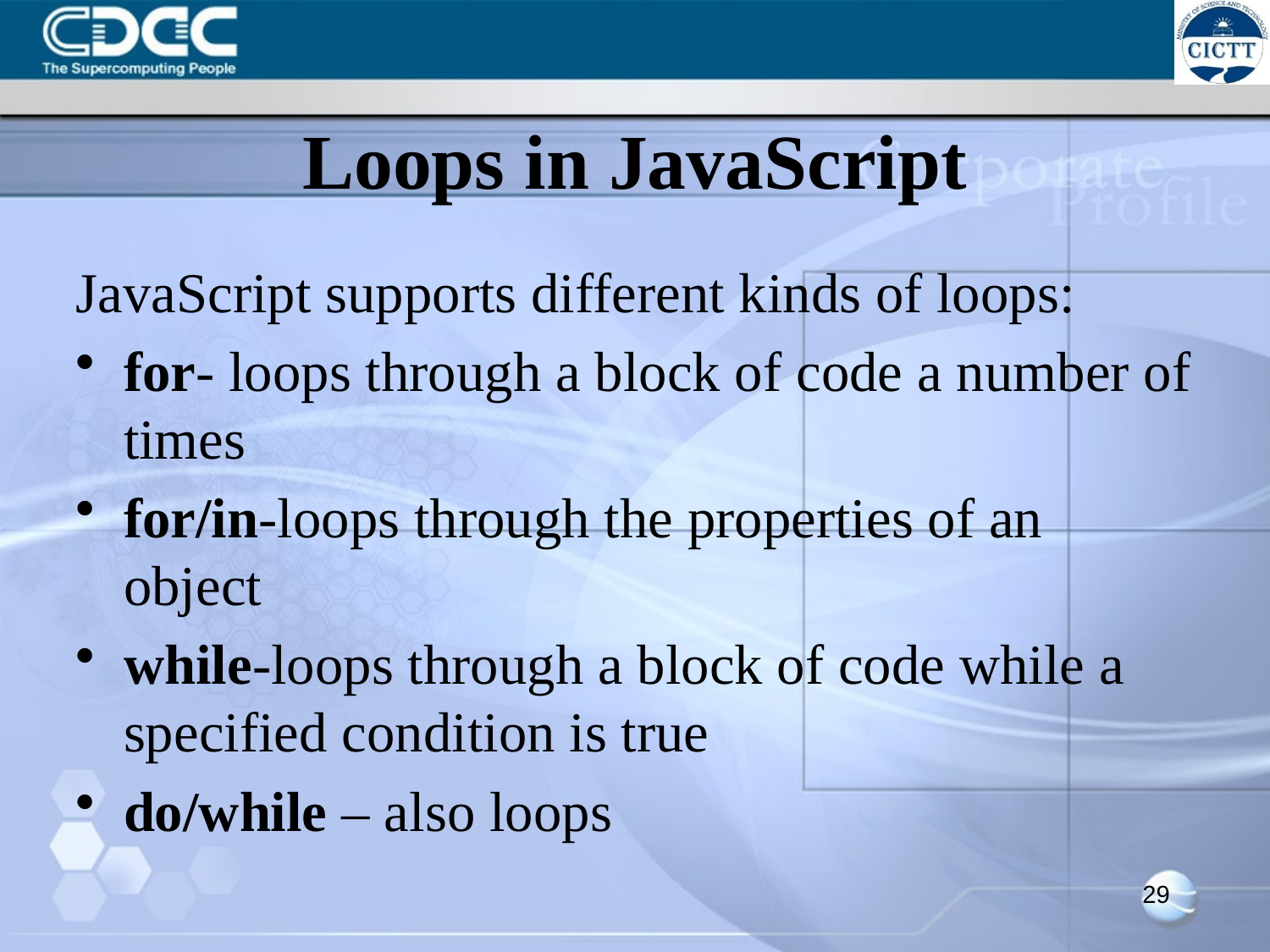

# Loops in JavaScript
JavaScript supports different kinds of loops:
for- loops through a block of code a number of times
for/in-loops through the properties of an object
while-loops through a block of code while a specified condition is true
do/while – also loops